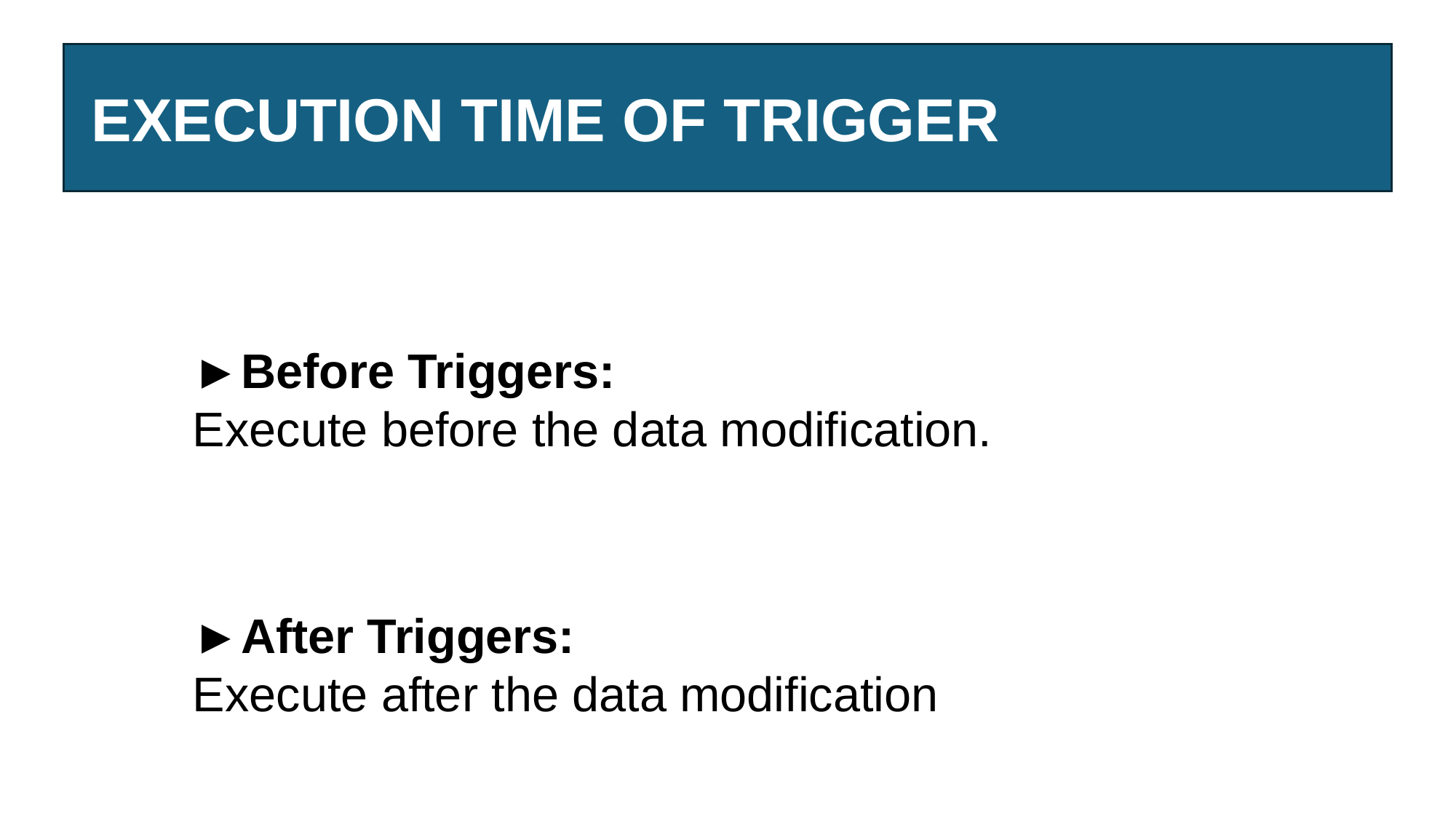

EXECUTION TIME OF TRIGGER
►Before Triggers:
Execute before the data modification.

►After Triggers:
Execute after the data modification